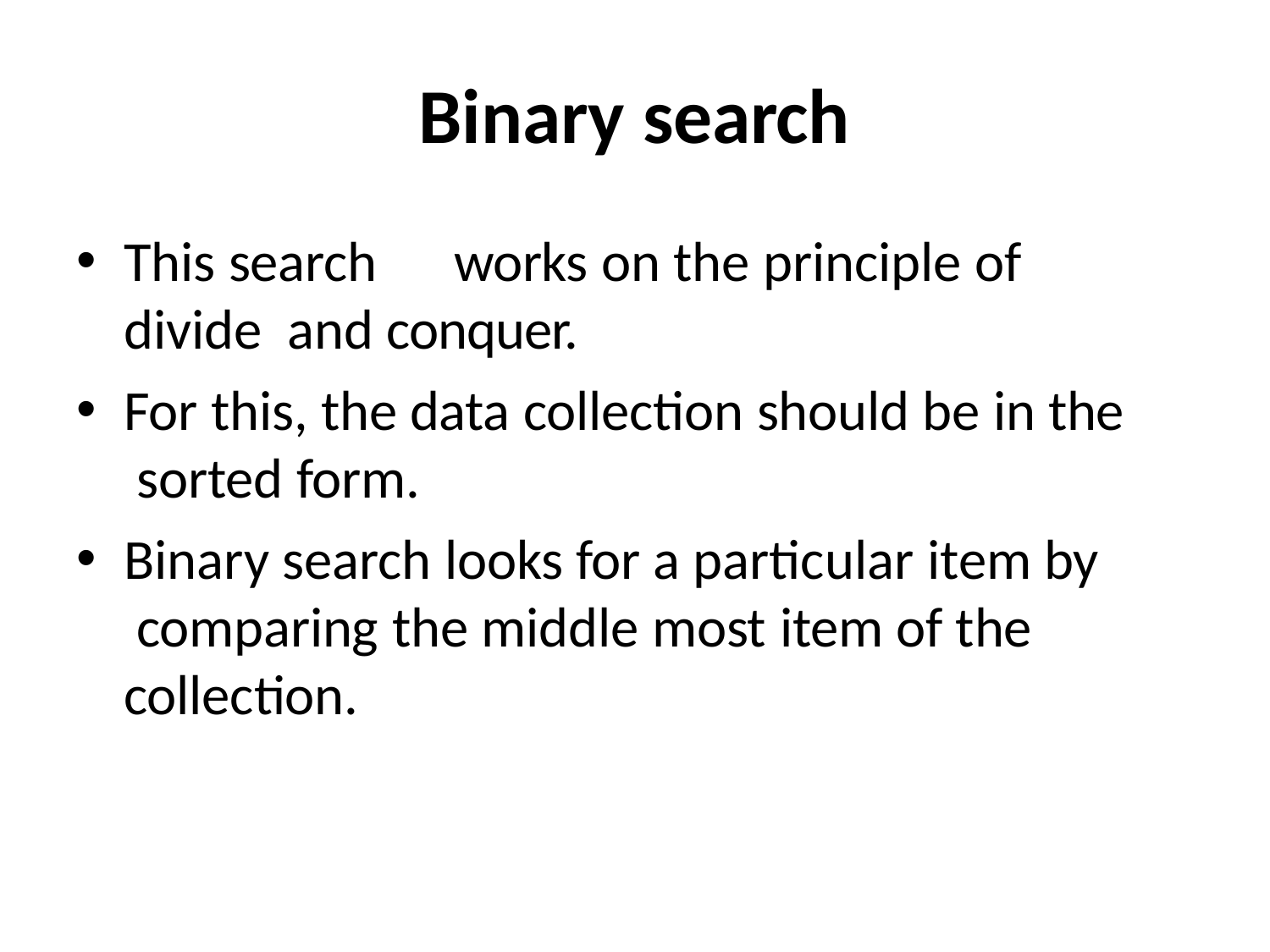

# Binary search
This search	works on the principle of divide  and conquer.
For this, the data collection should be in the  sorted form.
Binary search looks for a particular item by  comparing the middle most item of the  collection.